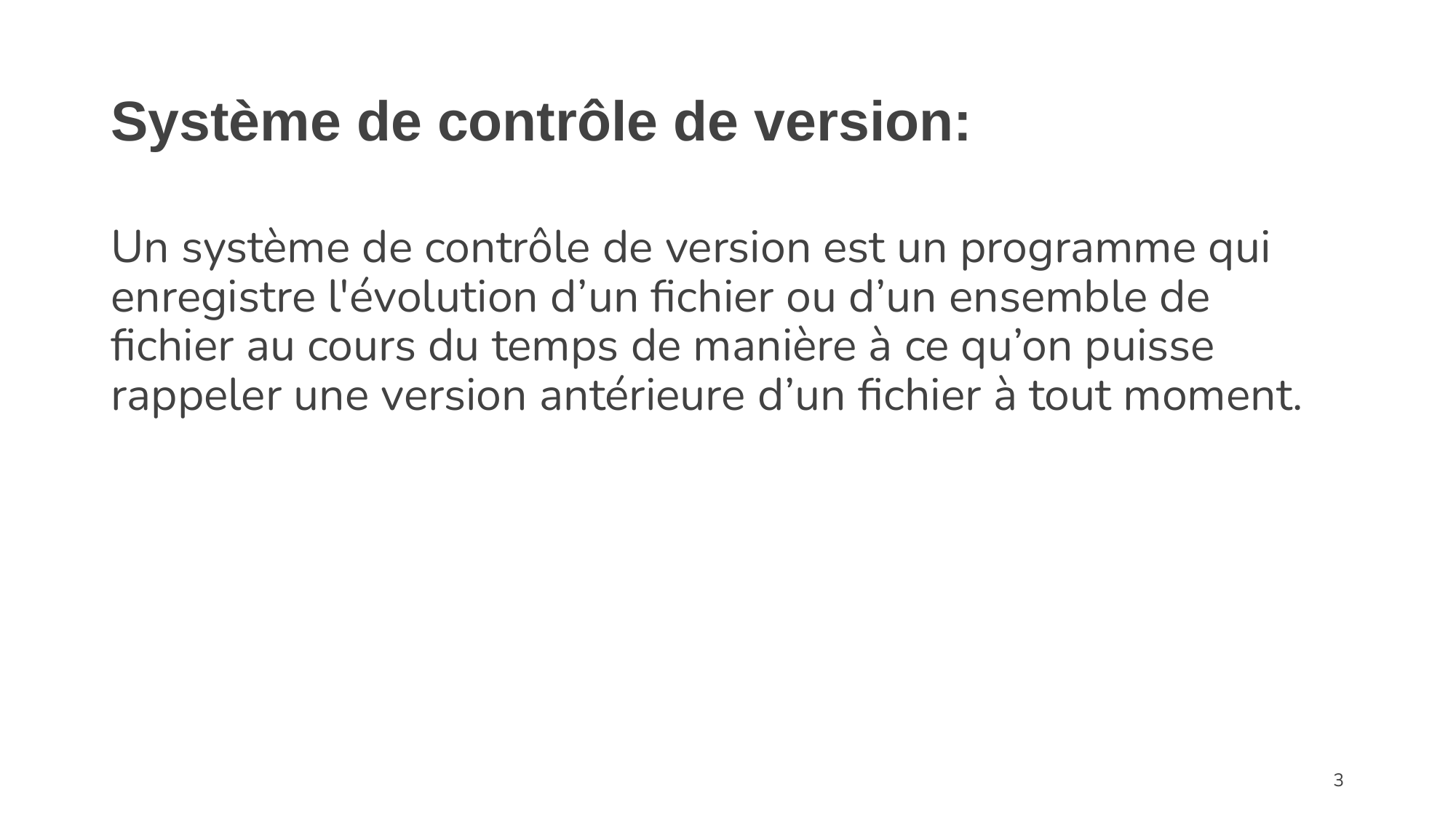

# Système de contrôle de version:
Un système de contrôle de version est un programme qui enregistre l'évolution d’un fichier ou d’un ensemble de fichier au cours du temps de manière à ce qu’on puisse rappeler une version antérieure d’un fichier à tout moment.
3